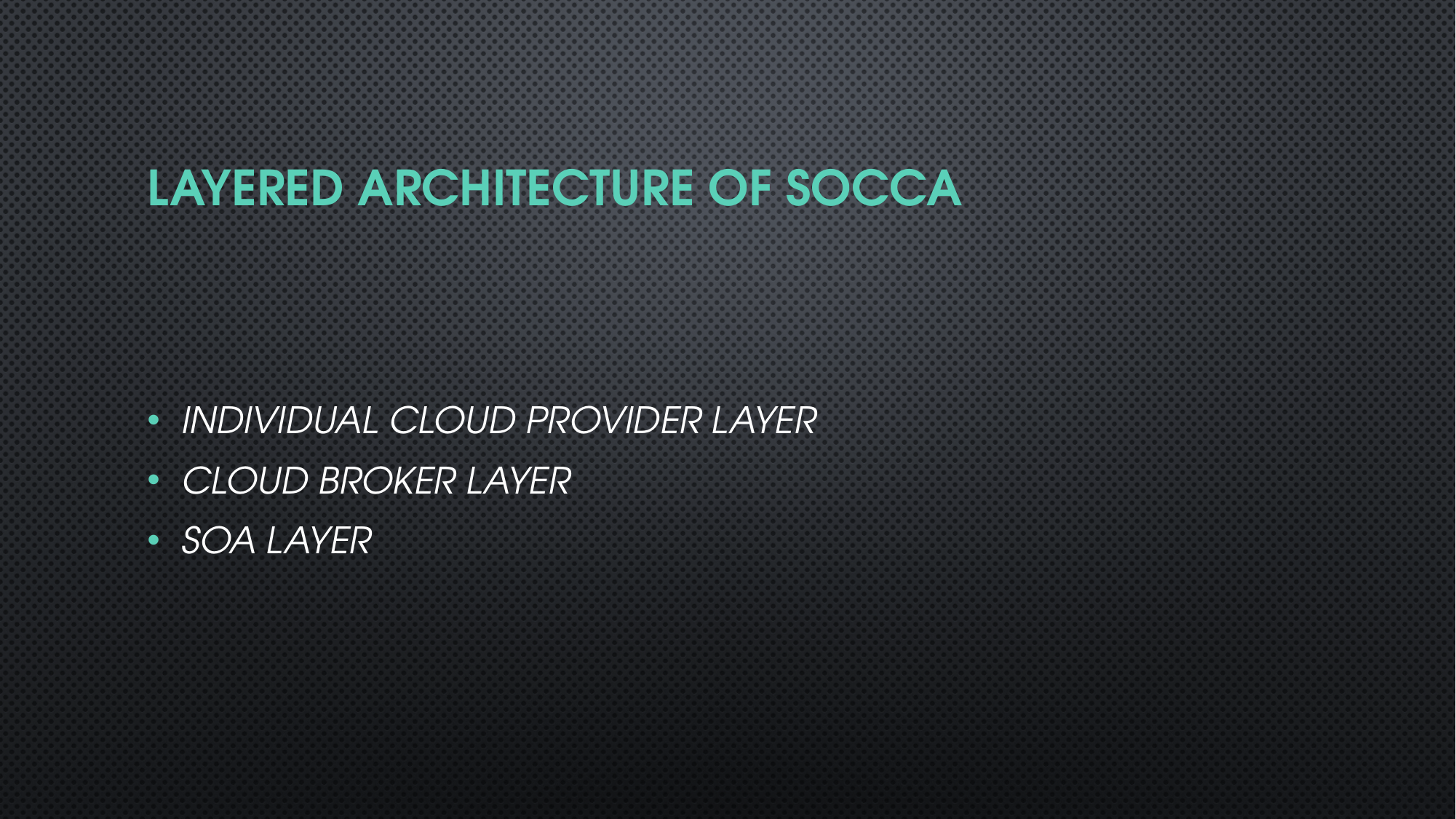

# Layered architecture of SOCCA
Individual cloud provider layer
Cloud broker layer
SOA layer